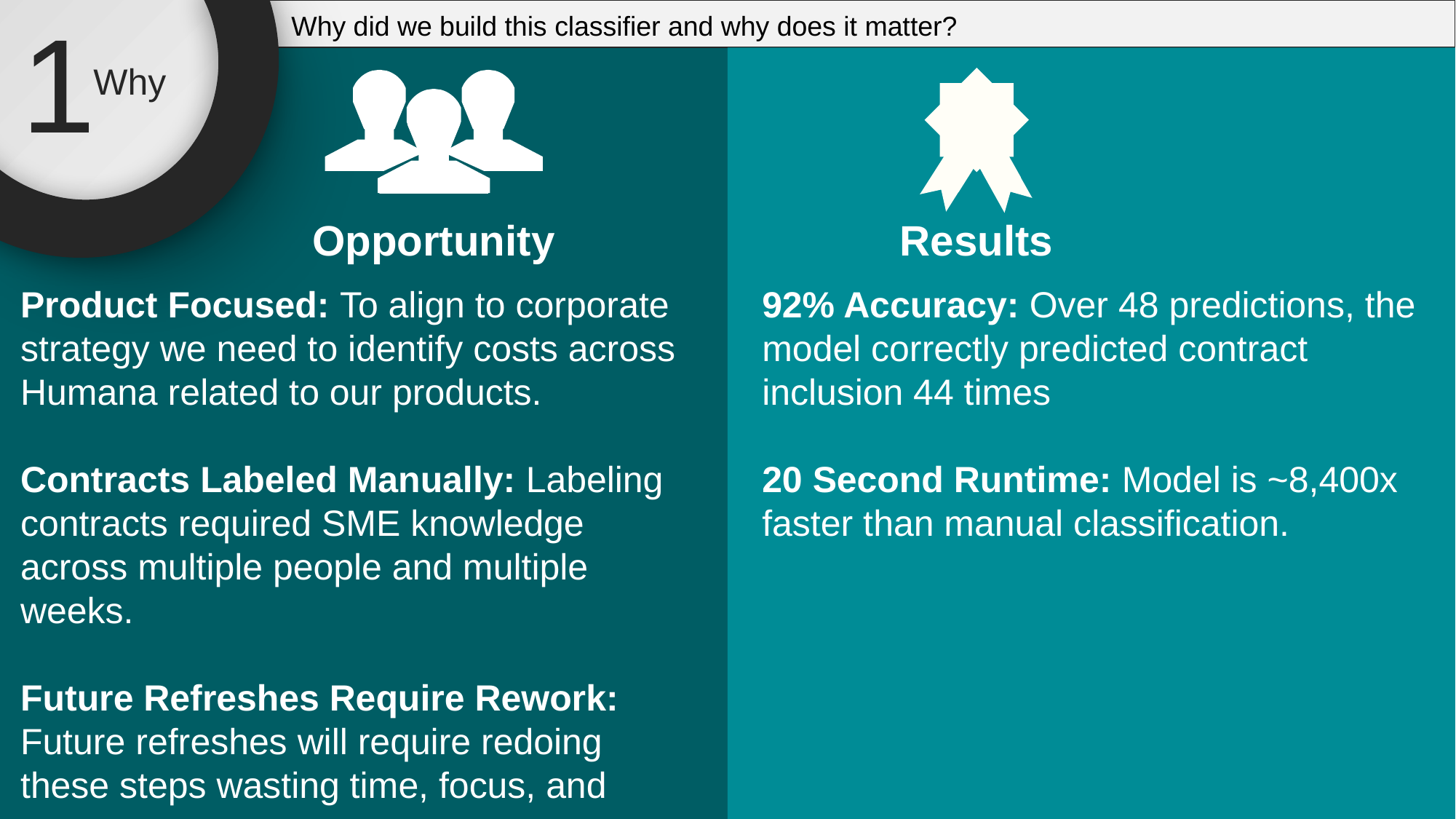

1
Why

Why did we build this classifier and why does it matter?

Opportunity
Results
Product Focused: To align to corporate strategy we need to identify costs across Humana related to our products.

Contracts Labeled Manually: Labeling contracts required SME knowledge across multiple people and multiple weeks.

Future Refreshes Require Rework: Future refreshes will require redoing these steps wasting time, focus, and money.
92% Accuracy: Over 48 predictions, the model correctly predicted contract inclusion 44 times

20 Second Runtime: Model is ~8,400x faster than manual classification.